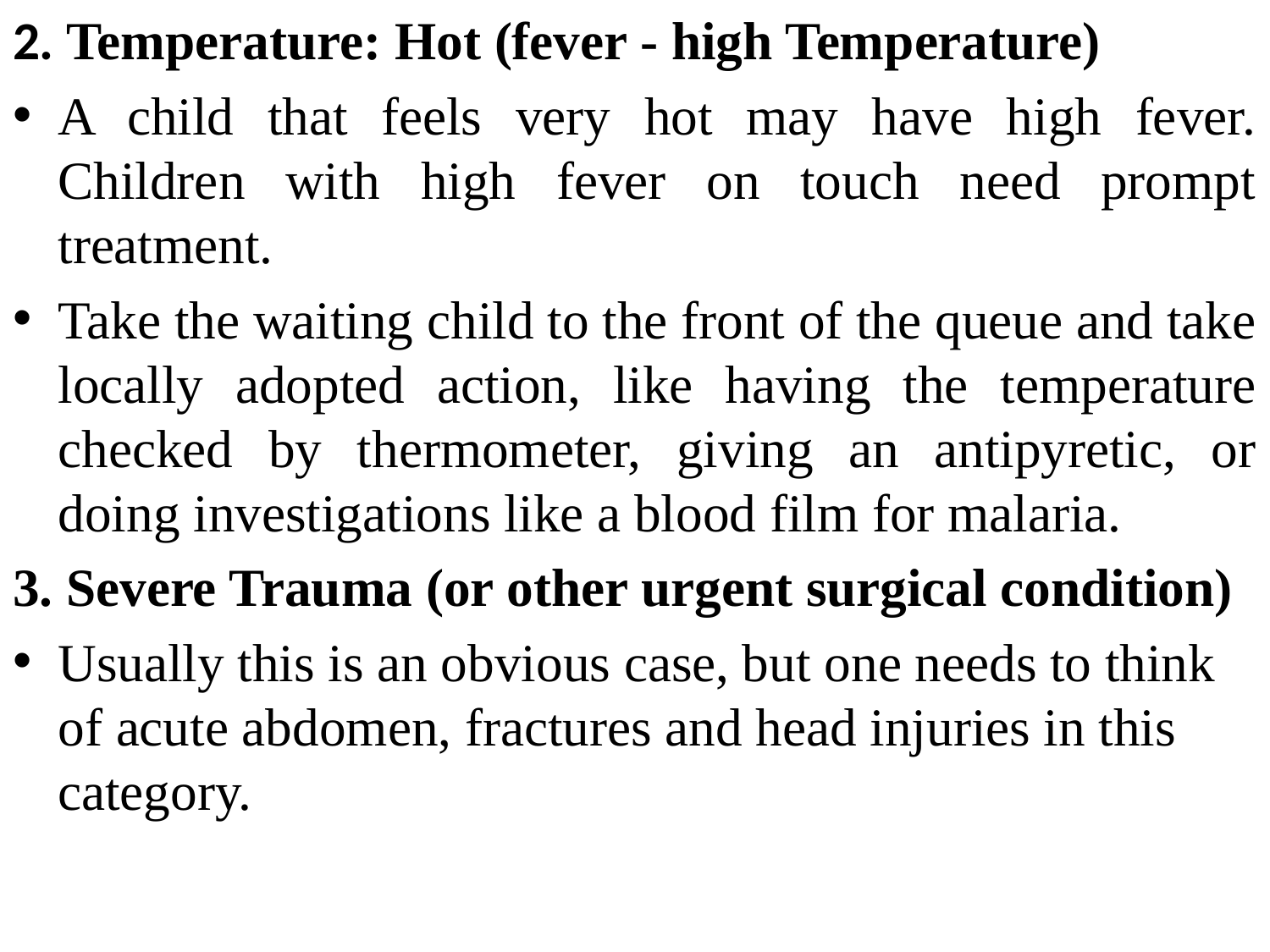

2. Temperature: Hot (fever - high Temperature)
A child that feels very hot may have high fever. Children with high fever on touch need prompt treatment.
Take the waiting child to the front of the queue and take locally adopted action, like having the temperature checked by thermometer, giving an antipyretic, or doing investigations like a blood film for malaria.
3. Severe Trauma (or other urgent surgical condition)
Usually this is an obvious case, but one needs to think of acute abdomen, fractures and head injuries in this category.
#